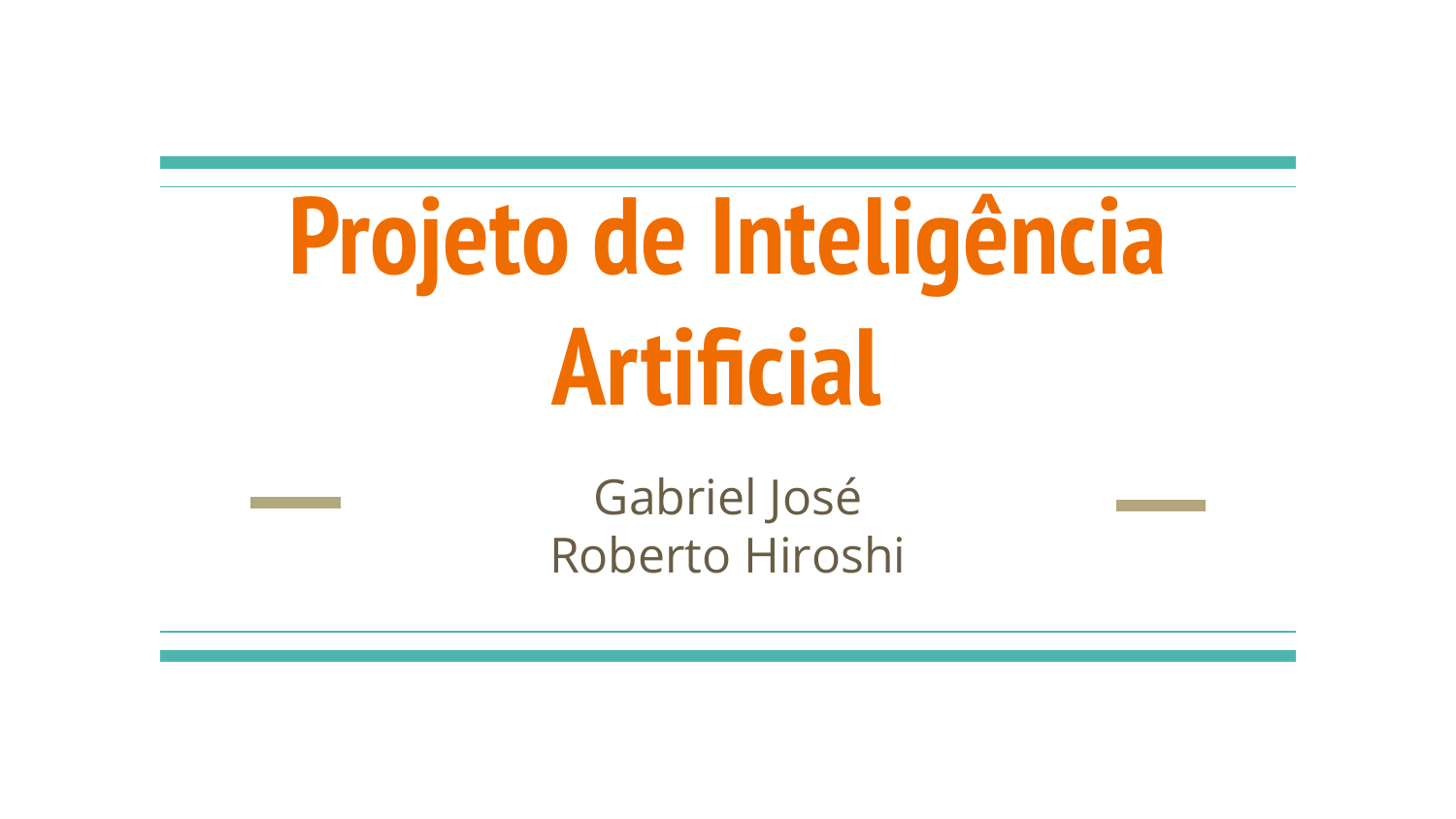

# Projeto de Inteligência Artificial
Gabriel José
Roberto Hiroshi